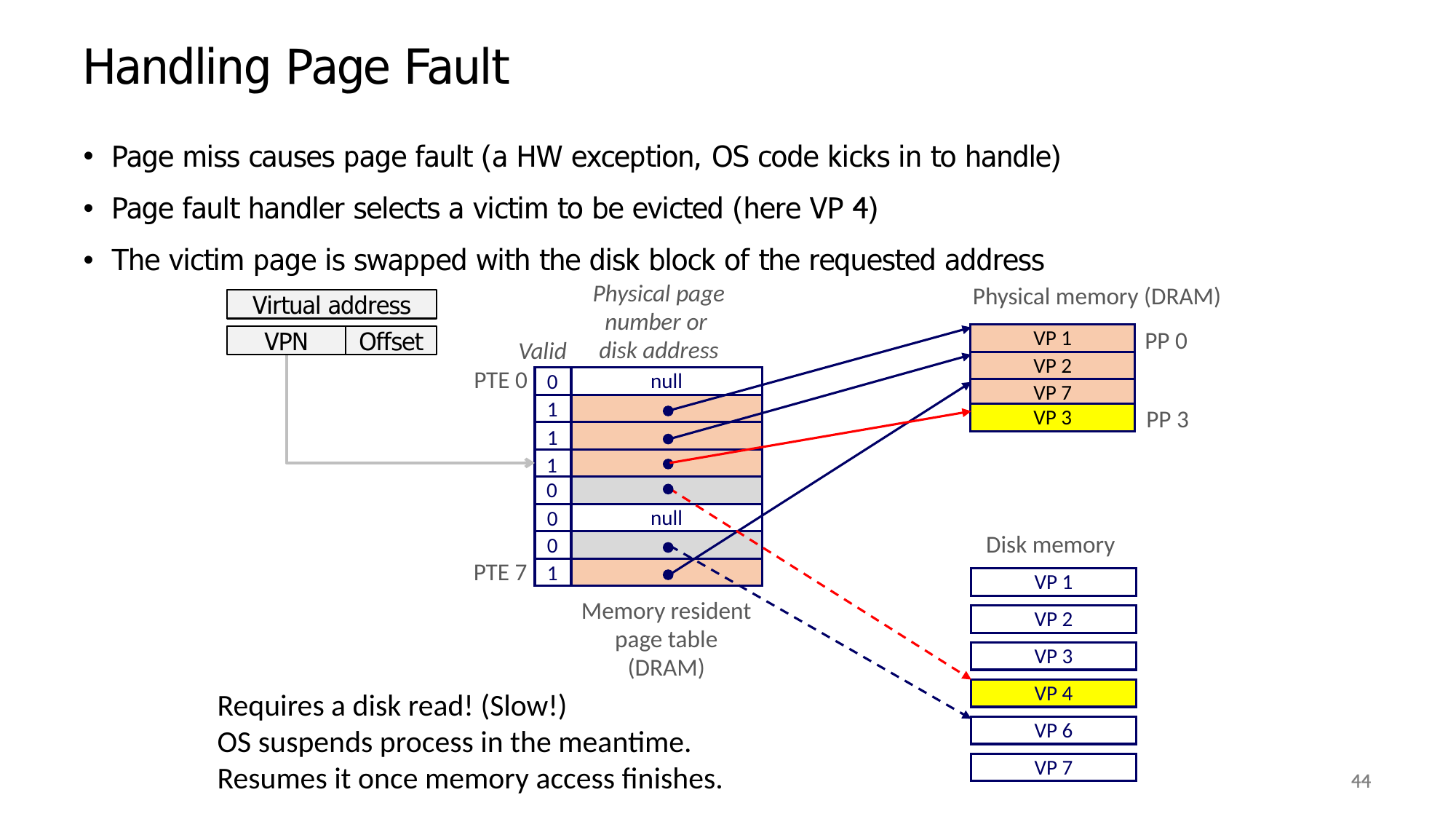

# Handling Page Fault
Page miss causes page fault (a HW exception, OS code kicks in to handle)
Page fault handler selects a victim to be evicted (here VP 4)
The victim page is swapped with the disk block of the requested address
Physical page
number or
disk address
Physical memory (DRAM)
Virtual address
PP 0
VP 1
VPN
Offset

Valid
VP 2

PTE 0
0

null
VP 7

1

PP 3
VP 3

1

1

0

0

null
Disk memory
0

PTE 7
1

VP 1

Memory resident
page table
(DRAM)
VP 2
VP 3
VP 4
Requires a disk read! (Slow!)
OS suspends process in the meantime.
Resumes it once memory access finishes.
VP 6
VP 7
44